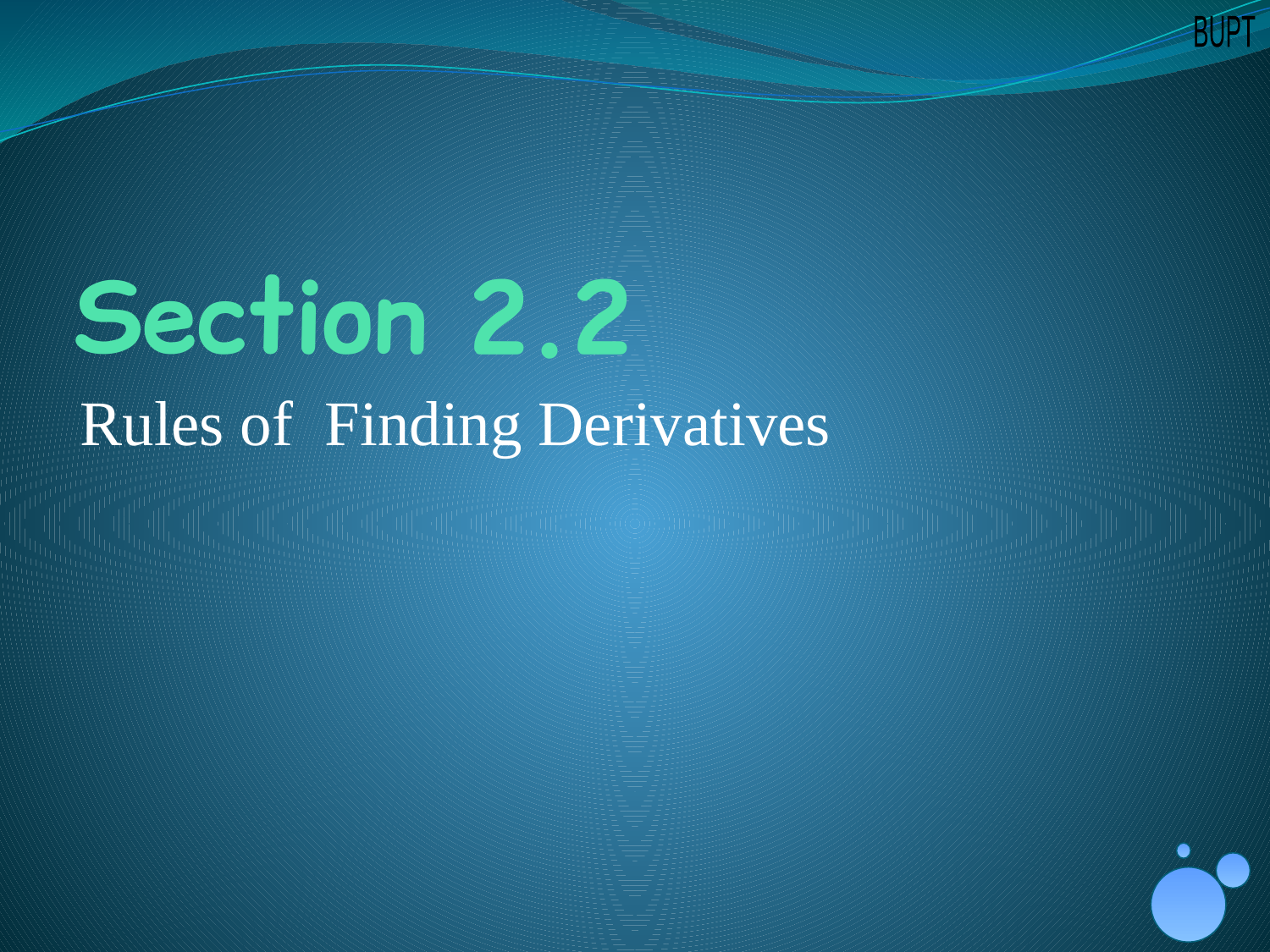

# Section 2.2
Rules of  Finding Derivatives